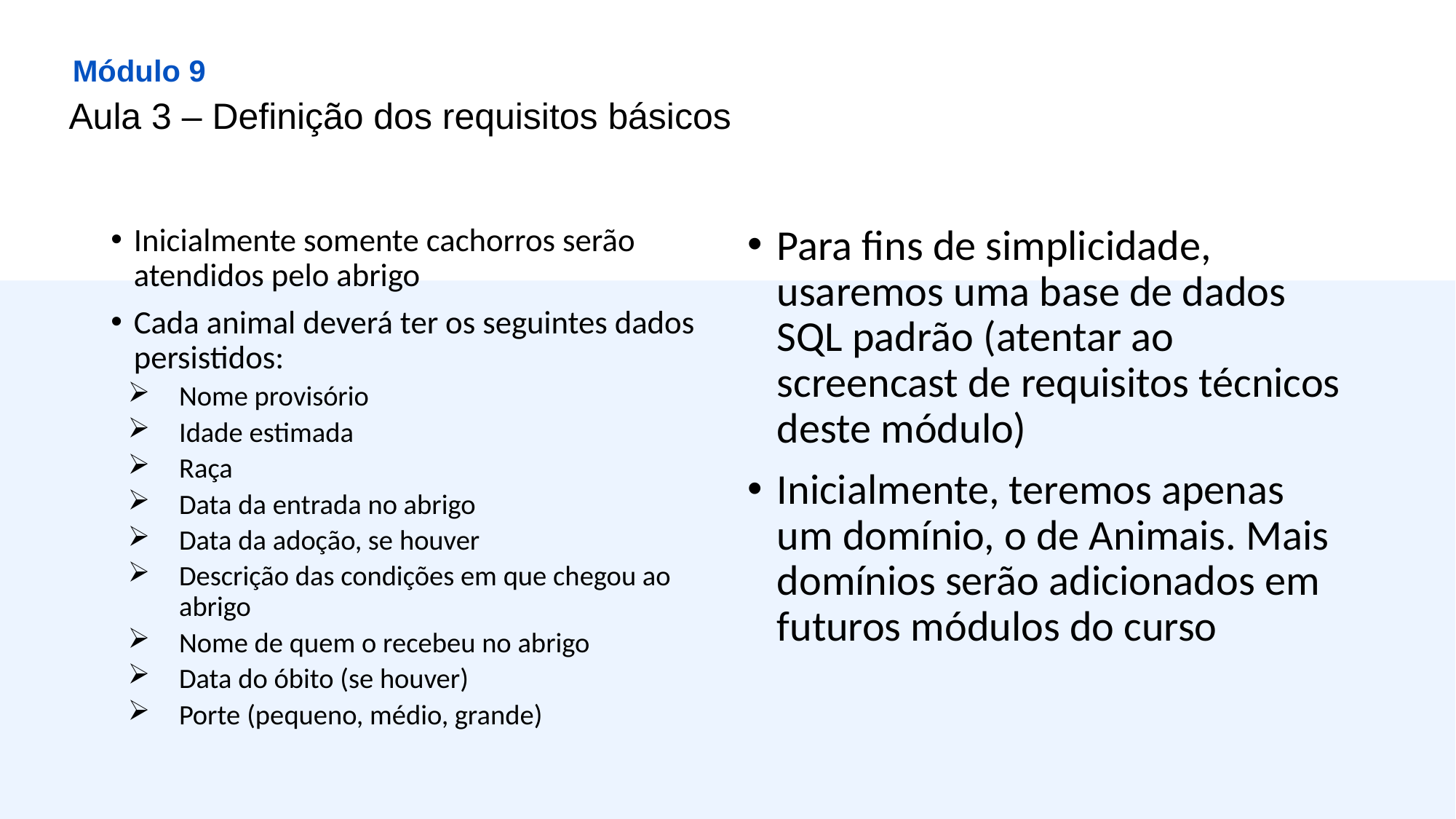

Módulo 9
Aula 3 – Definição dos requisitos básicos
Inicialmente somente cachorros serão atendidos pelo abrigo
Cada animal deverá ter os seguintes dados persistidos:
Nome provisório
Idade estimada
Raça
Data da entrada no abrigo
Data da adoção, se houver
Descrição das condições em que chegou ao abrigo
Nome de quem o recebeu no abrigo
Data do óbito (se houver)
Porte (pequeno, médio, grande)
Para fins de simplicidade, usaremos uma base de dados SQL padrão (atentar ao screencast de requisitos técnicos deste módulo)
Inicialmente, teremos apenas um domínio, o de Animais. Mais domínios serão adicionados em futuros módulos do curso